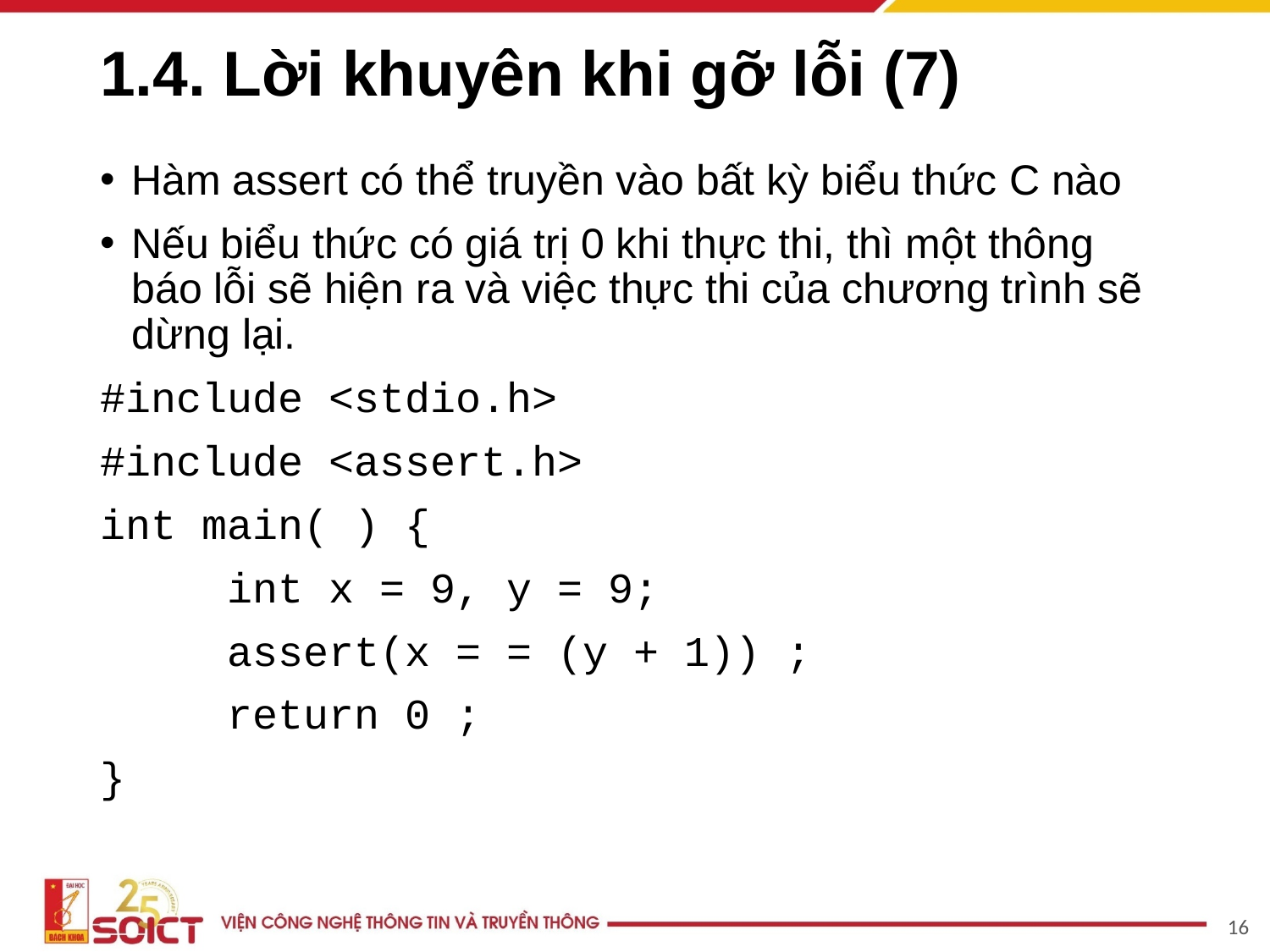

# 1.4. Lời khuyên khi gỡ lỗi (7)
Hàm assert có thể truyền vào bất kỳ biểu thức C nào
Nếu biểu thức có giá trị 0 khi thực thi, thì một thông báo lỗi sẽ hiện ra và việc thực thi của chương trình sẽ dừng lại.
#include <stdio.h>
#include <assert.h>
int main( ) {
	int x = 9, y = 9;
	assert(x = = (y + 1)) ;
	return 0 ;
}
16